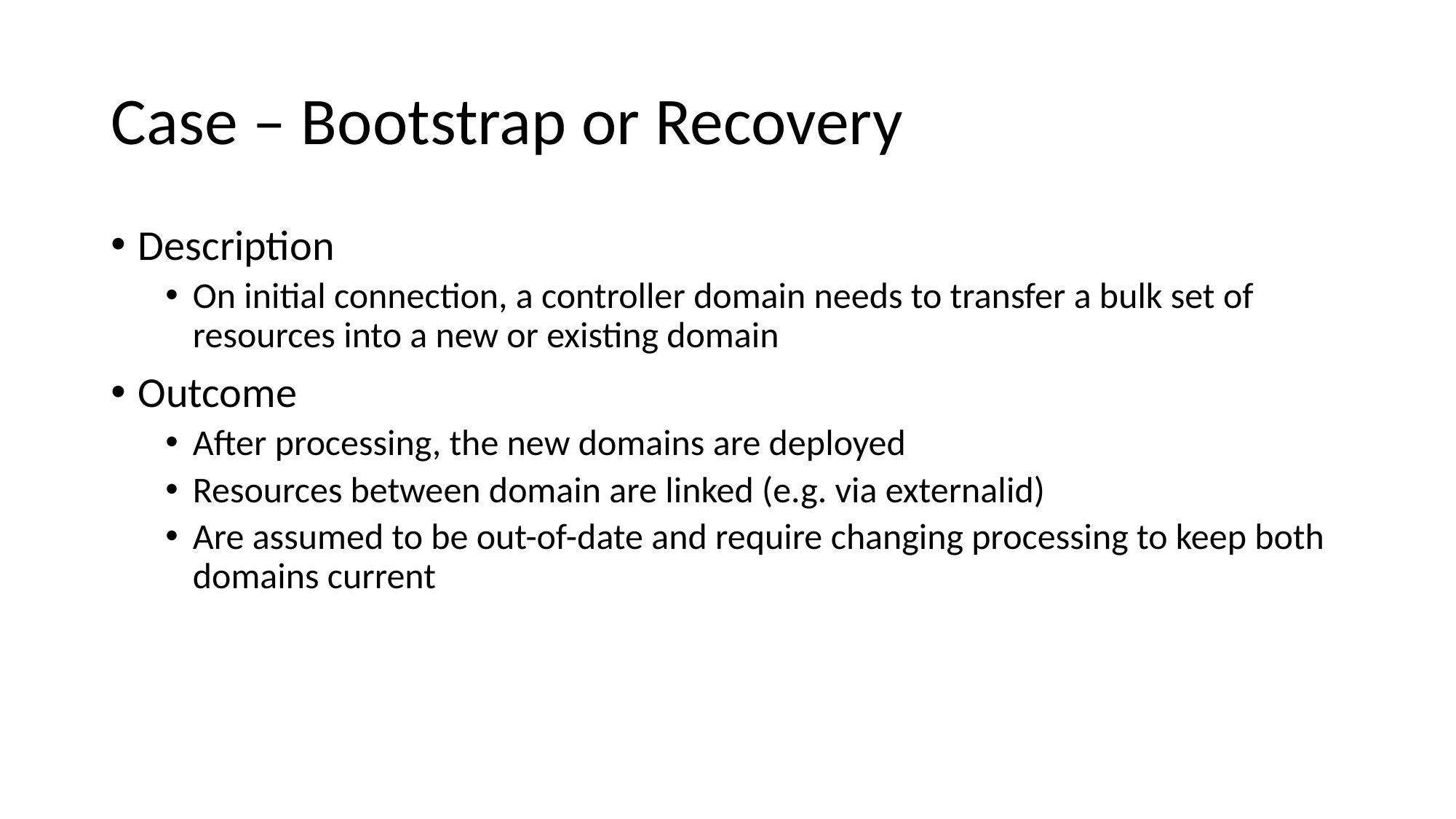

# Case – Bootstrap or Recovery
Description
On initial connection, a controller domain needs to transfer a bulk set of resources into a new or existing domain
Outcome
After processing, the new domains are deployed
Resources between domain are linked (e.g. via externalid)
Are assumed to be out-of-date and require changing processing to keep both domains current